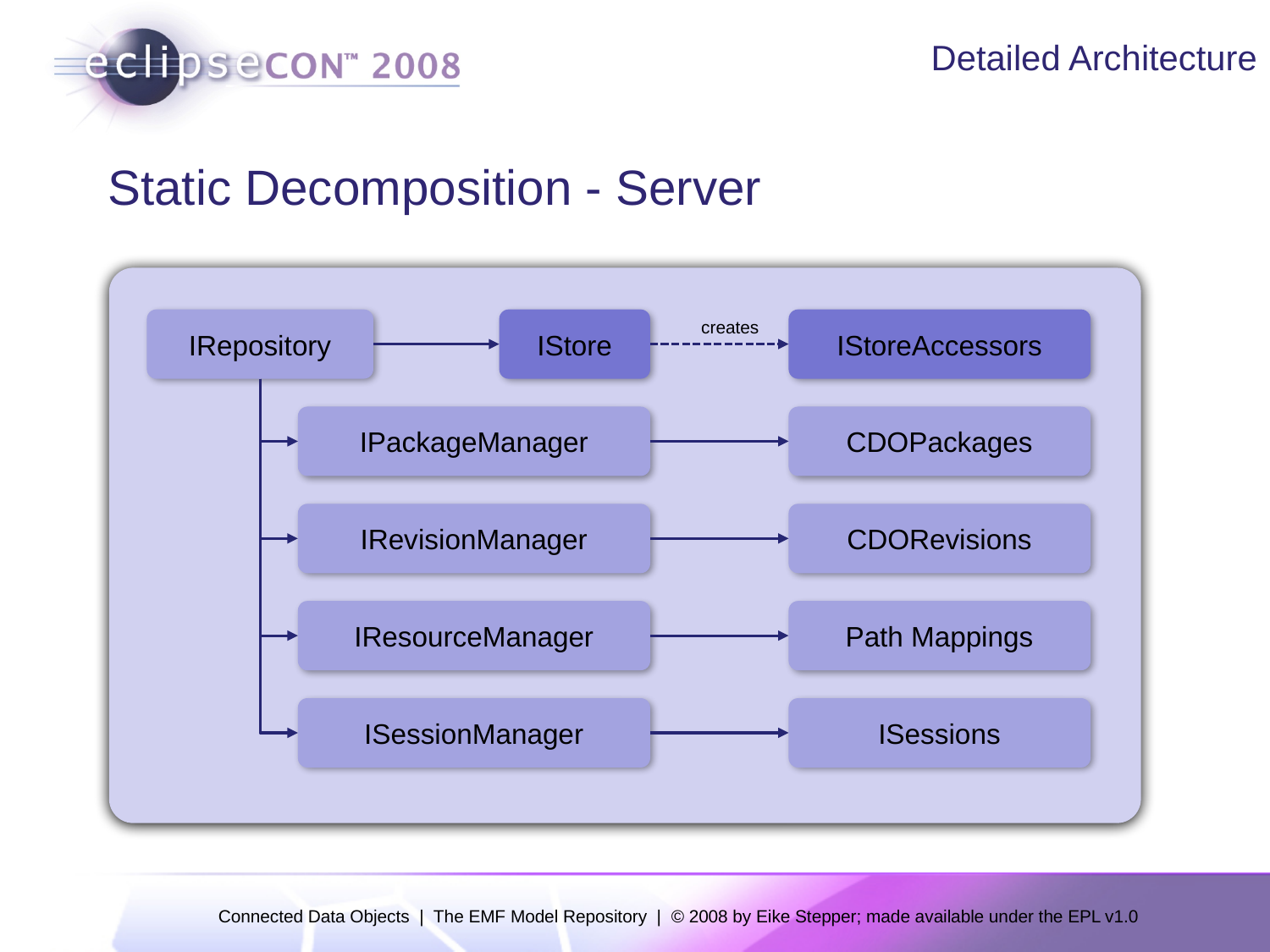

Detailed Architecture
# Static Decomposition - Server

creates
IRepository
IStore
IStoreAccessors
IPackageManager
CDOPackages
IRevisionManager
CDORevisions
IResourceManager
Path Mappings
ISessionManager
ISessions